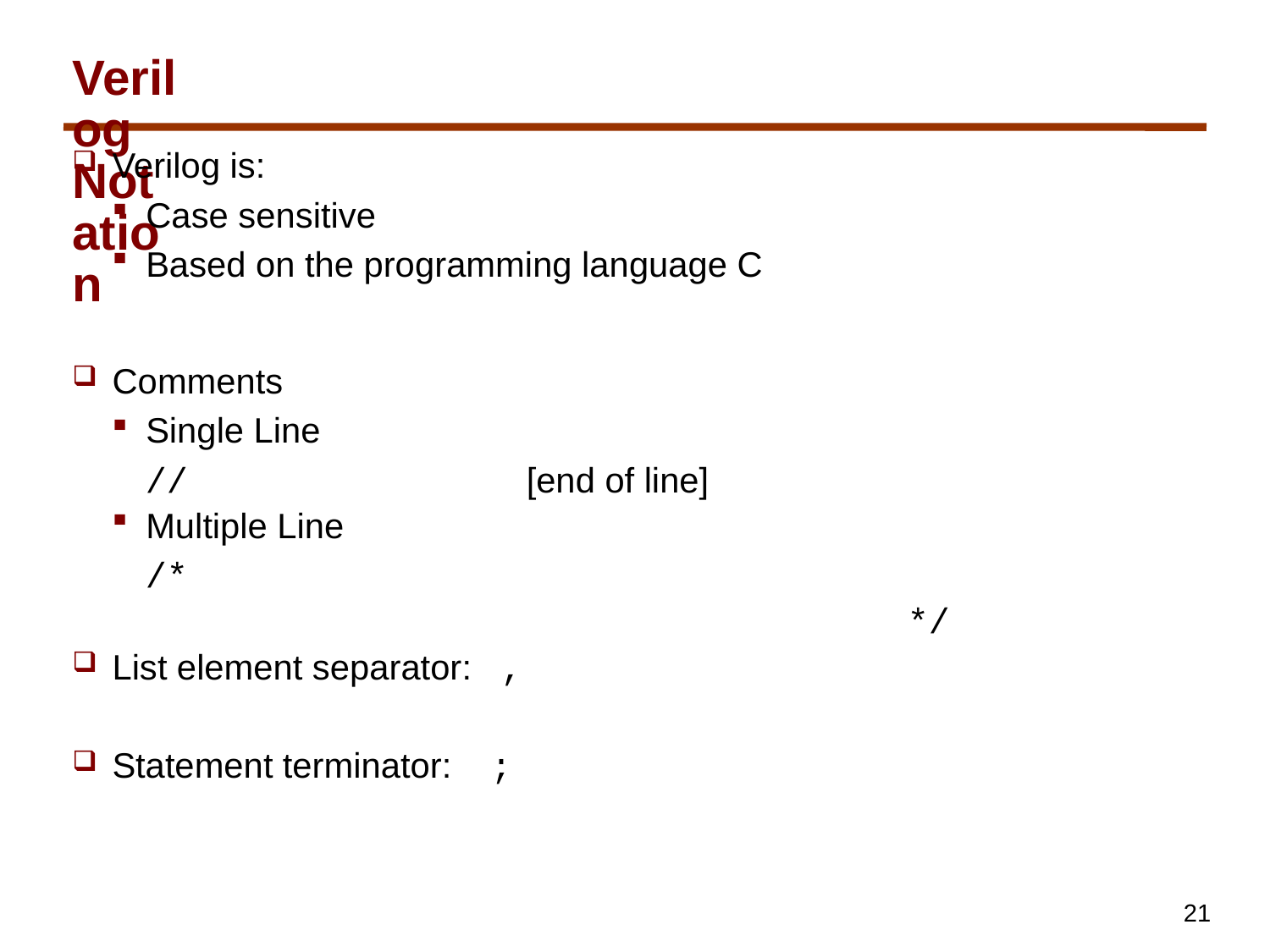

# Verilog Notation
Verilog is:
Case sensitive
Based on the programming language C

Comments
Single Line
//			[end of line]
Multiple Line
/*
						*/
List element separator:   ,

Statement terminator:    ;